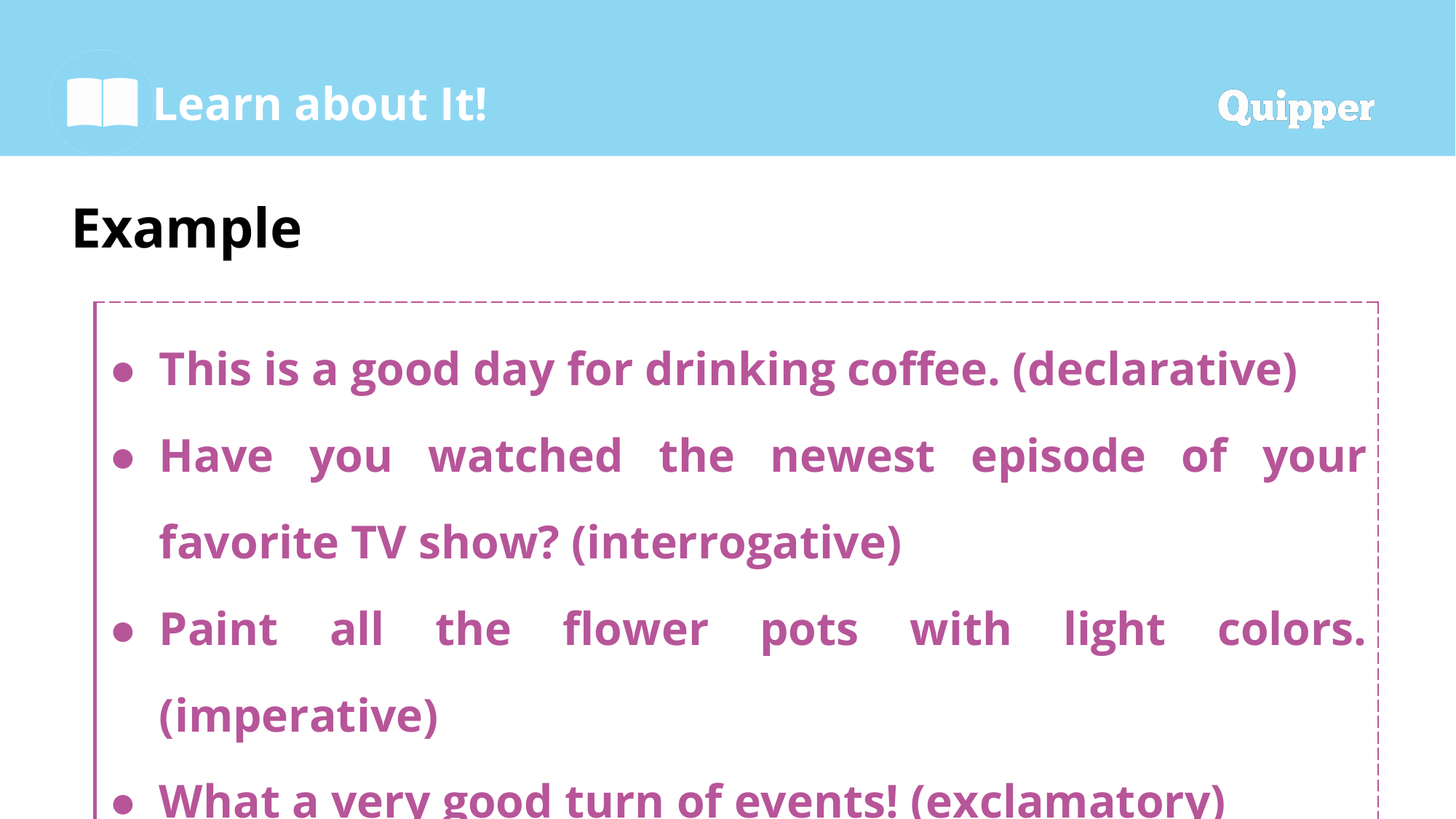

# Example
| This is a good day for drinking coffee. (declarative) Have you watched the newest episode of your favorite TV show? (interrogative) Paint all the flower pots with light colors. (imperative) What a very good turn of events! (exclamatory) |
| --- |